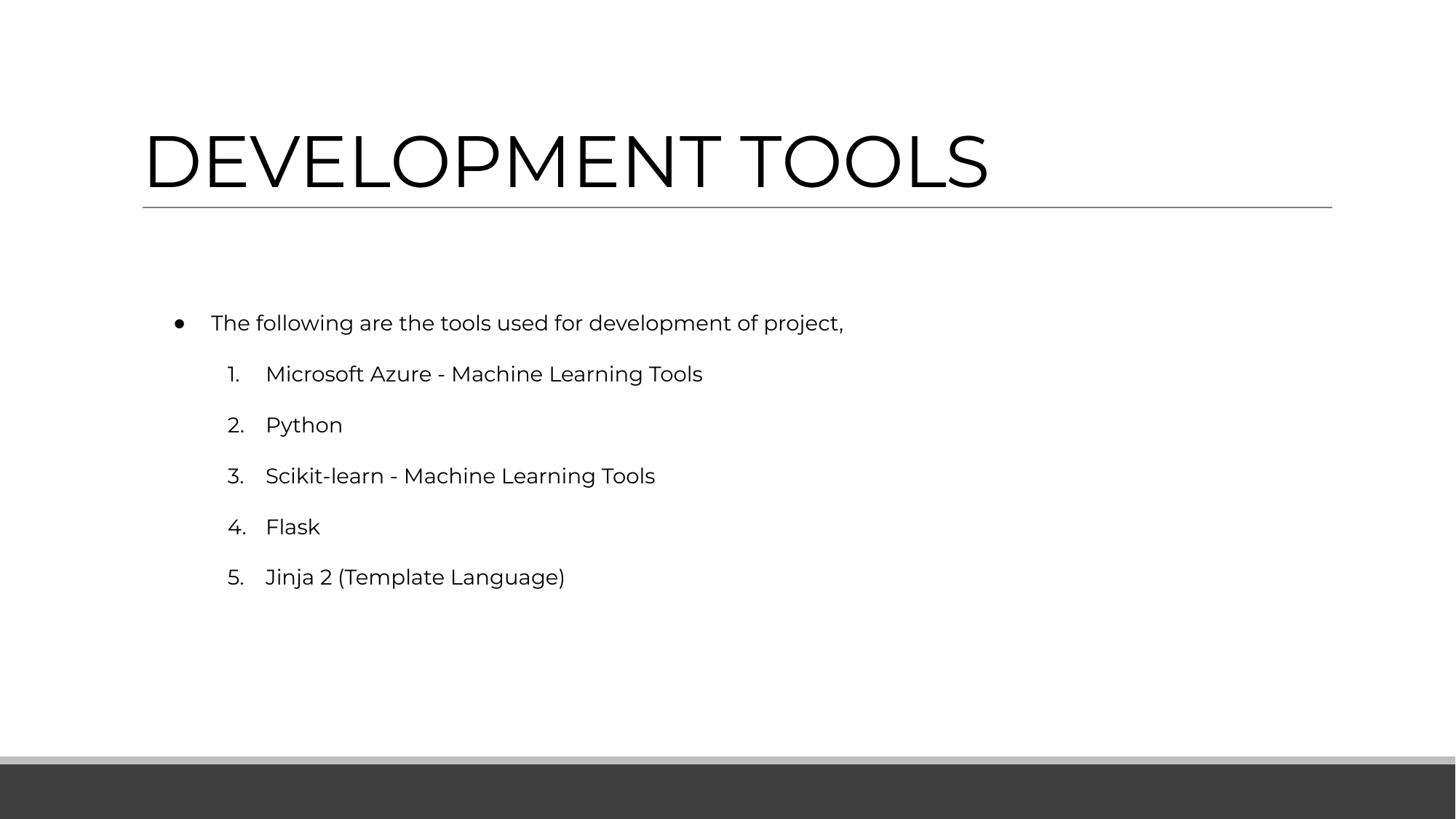

# DEVELOPMENT TOOLS
The following are the tools used for development of project,
Microsoft Azure - Machine Learning Tools
Python
Scikit-learn - Machine Learning Tools
Flask
Jinja 2 (Template Language)